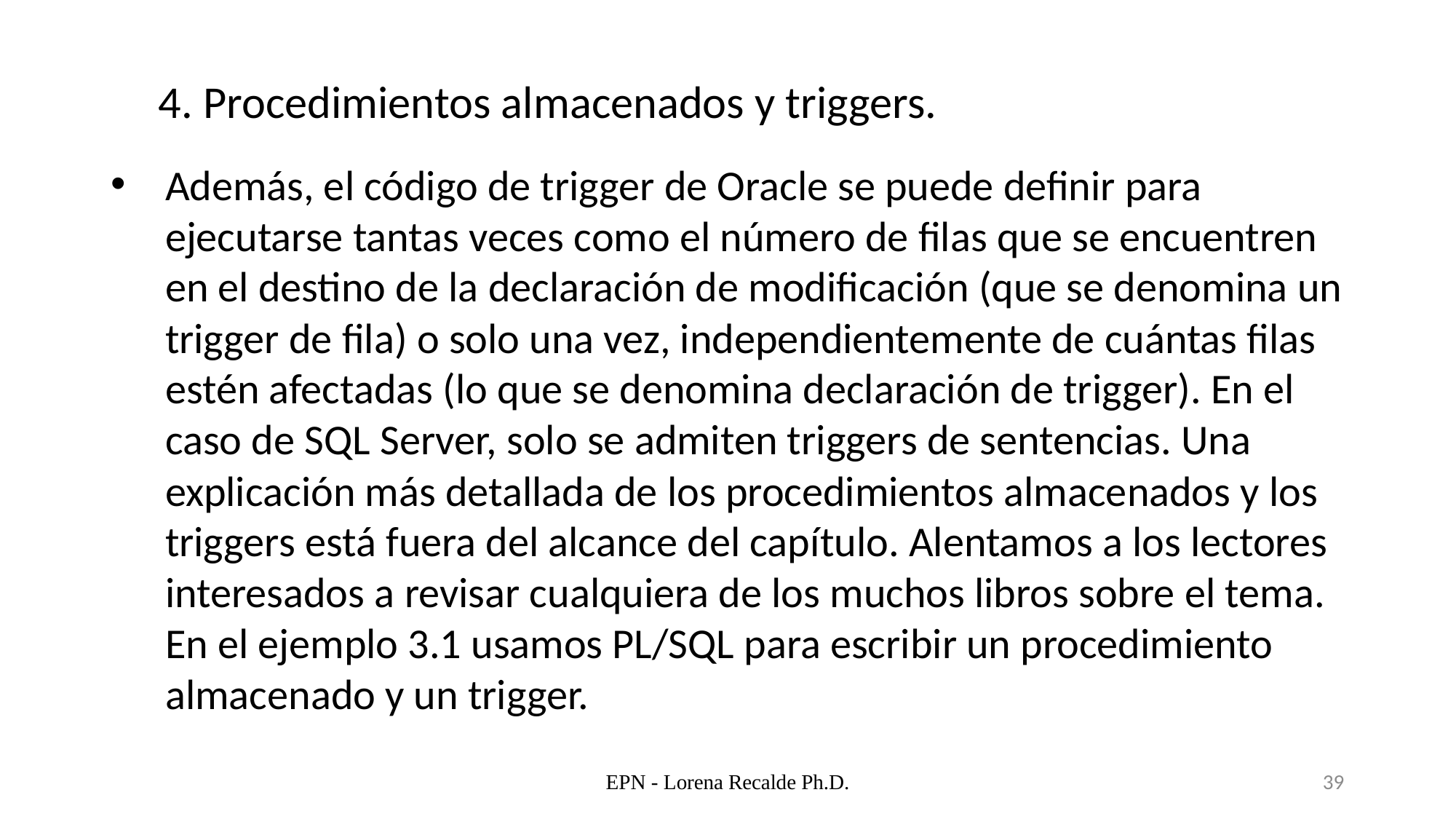

4. Procedimientos almacenados y triggers.
Además, el código de trigger de Oracle se puede definir para ejecutarse tantas veces como el número de filas que se encuentren en el destino de la declaración de modificación (que se denomina un trigger de fila) o solo una vez, independientemente de cuántas filas estén afectadas (lo que se denomina declaración de trigger). En el caso de SQL Server, solo se admiten triggers de sentencias. Una explicación más detallada de los procedimientos almacenados y los triggers está fuera del alcance del capítulo. Alentamos a los lectores interesados ​​a revisar cualquiera de los muchos libros sobre el tema. En el ejemplo 3.1 usamos PL/SQL para escribir un procedimiento almacenado y un trigger.
EPN - Lorena Recalde Ph.D.
39